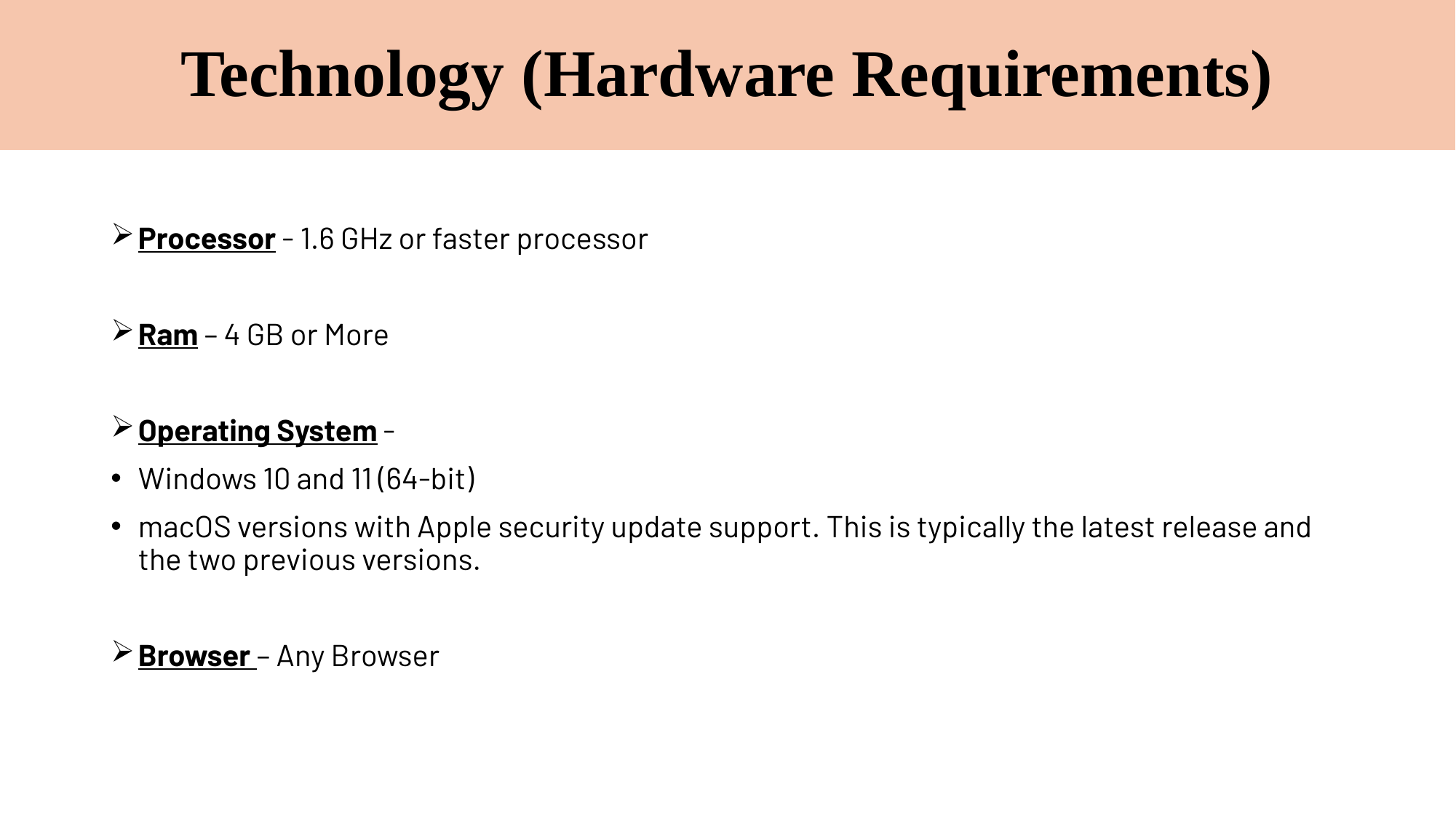

# Technology (Hardware Requirements)
Processor - 1.6 GHz or faster processor

Ram – 4 GB or More

Operating System -
Windows 10 and 11 (64-bit)
macOS versions with Apple security update support. This is typically the latest release and the two previous versions.

Browser – Any Browser